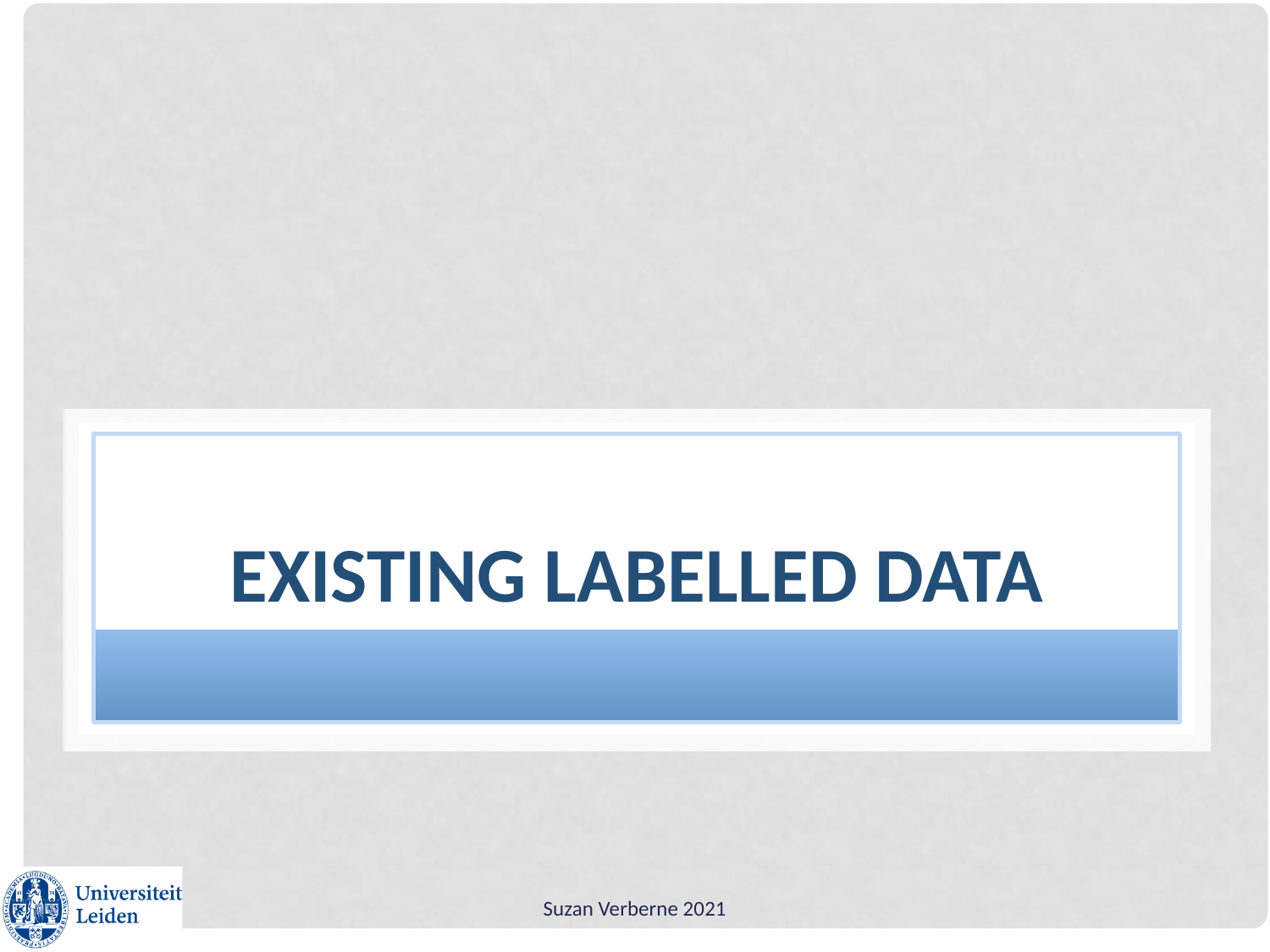

# Existing labelled data

Suzan Verberne 2021